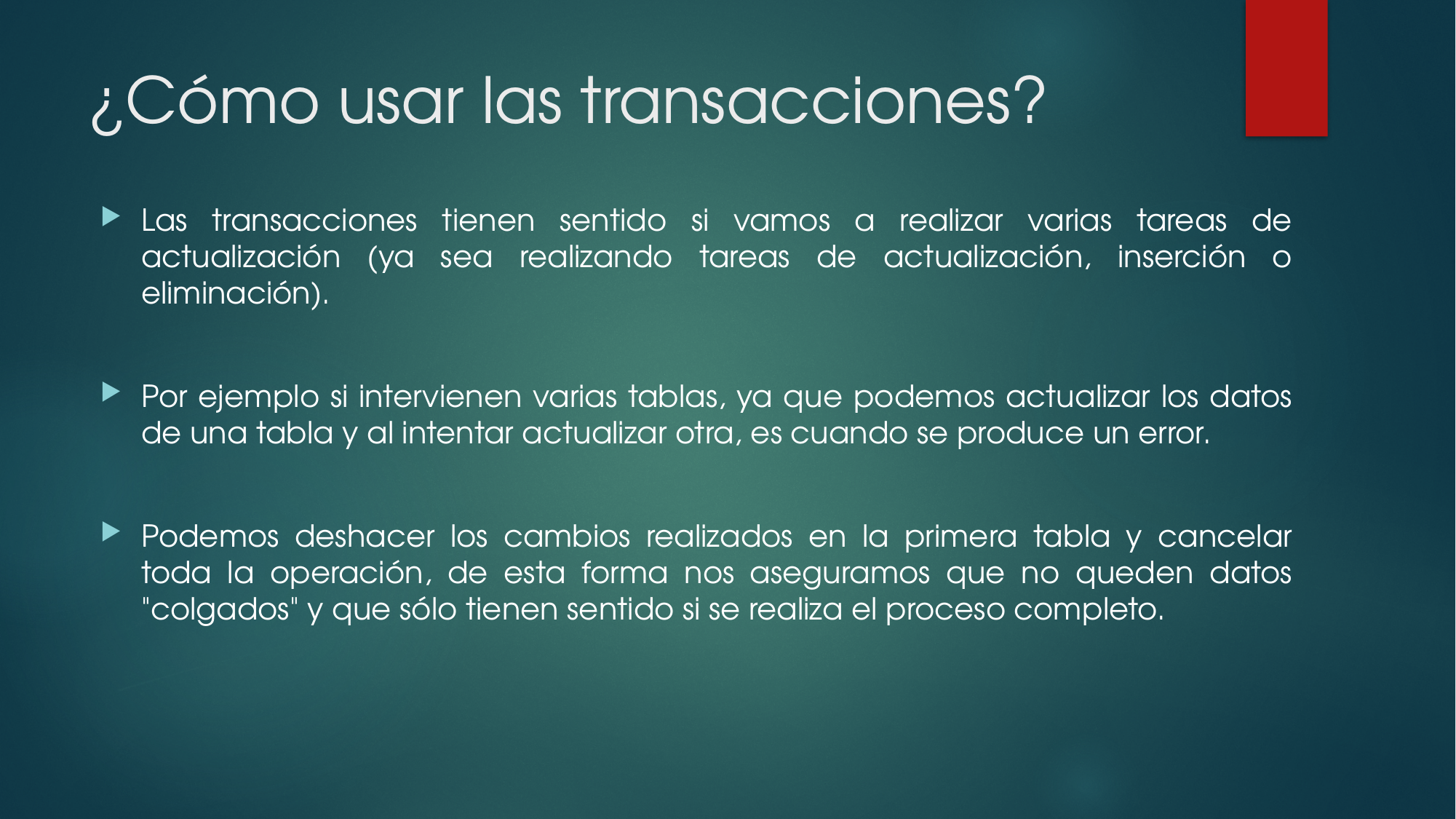

# ¿Cómo usar las transacciones?
Las transacciones tienen sentido si vamos a realizar varias tareas de actualización (ya sea realizando tareas de actualización, inserción o eliminación).

Por ejemplo si intervienen varias tablas, ya que podemos actualizar los datos de una tabla y al intentar actualizar otra, es cuando se produce un error.

Podemos deshacer los cambios realizados en la primera tabla y cancelar toda la operación, de esta forma nos aseguramos que no queden datos "colgados" y que sólo tienen sentido si se realiza el proceso completo.